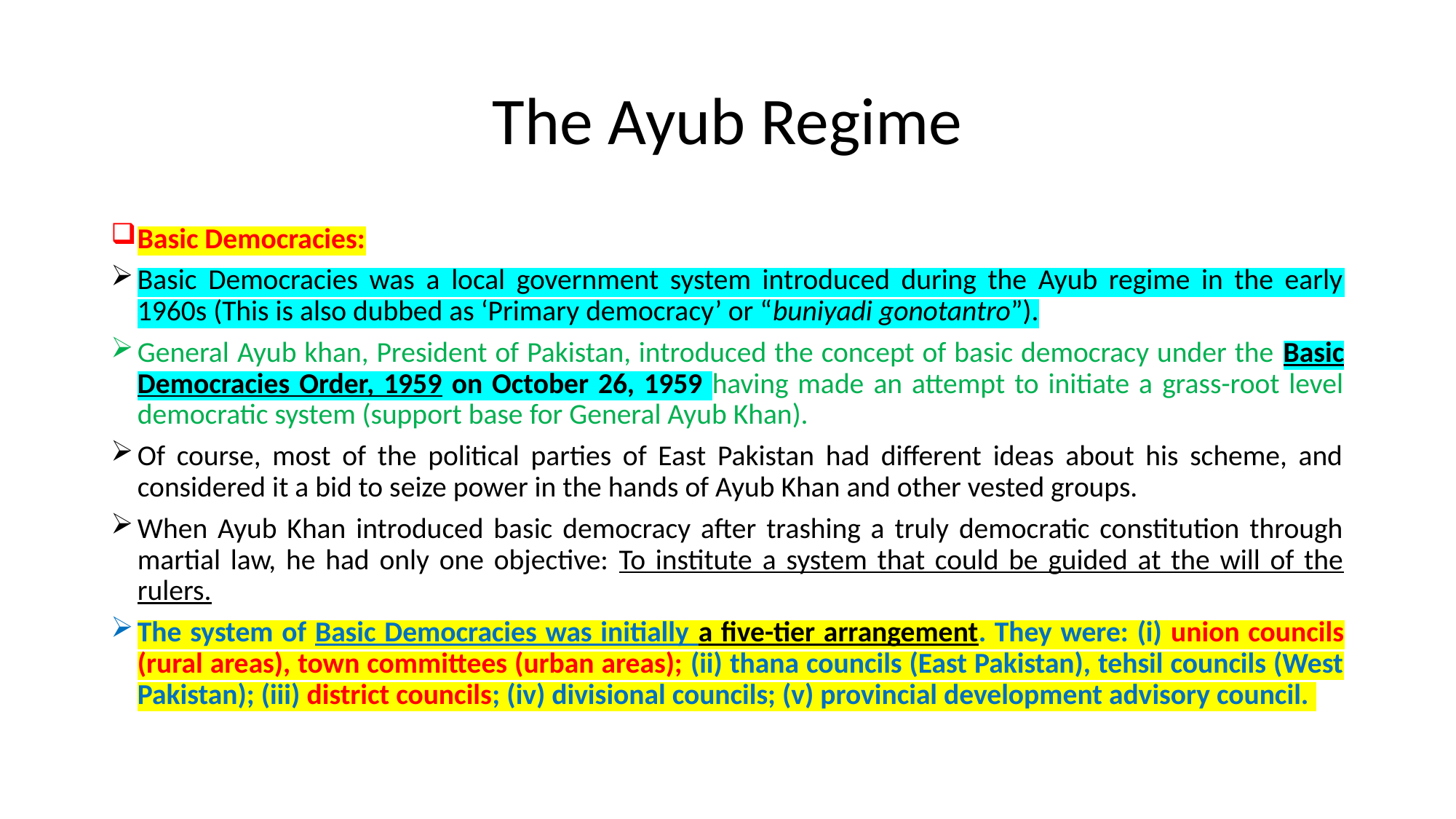

# The Ayub Regime
Basic Democracies:
Basic Democracies was a local government system introduced during the Ayub regime in the early 1960s (This is also dubbed as ‘Primary democracy’ or “buniyadi gonotantro”).
General Ayub khan, President of Pakistan, introduced the concept of basic democracy under the Basic Democracies Order, 1959 on October 26, 1959 having made an attempt to initiate a grass-root level democratic system (support base for General Ayub Khan).
Of course, most of the political parties of East Pakistan had different ideas about his scheme, and considered it a bid to seize power in the hands of Ayub Khan and other vested groups.
When Ayub Khan introduced basic democracy after trashing a truly democratic constitution through martial law, he had only one objective: To institute a system that could be guided at the will of the rulers.
The system of Basic Democracies was initially a five-tier arrangement. They were: (i) union councils (rural areas), town committees (urban areas); (ii) thana councils (East Pakistan), tehsil councils (West Pakistan); (iii) district councils; (iv) divisional councils; (v) provincial development advisory council.